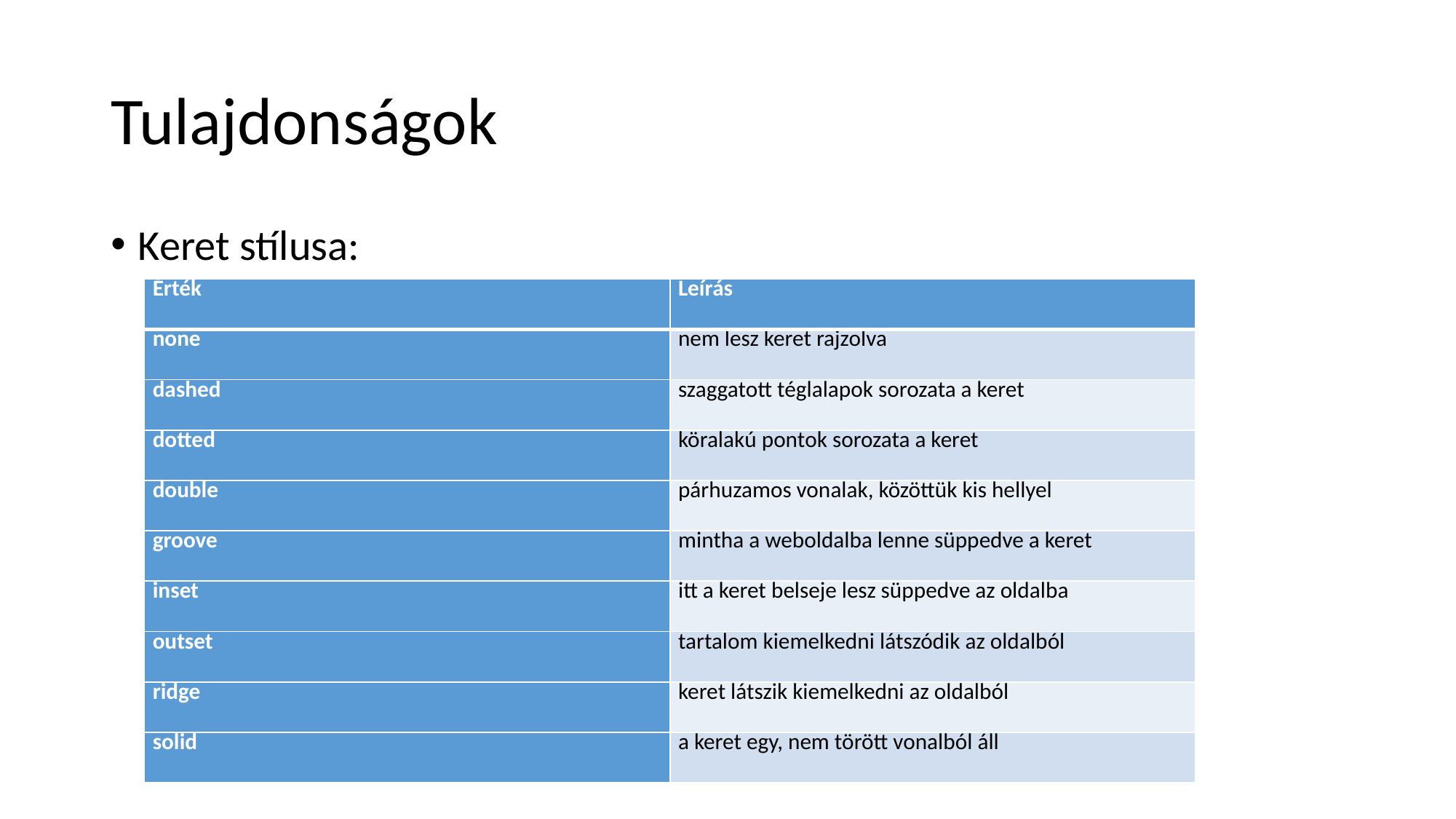

# Tulajdonságok
Keret stílusa:

| Érték | Leírás |
| --- | --- |
| none | nem lesz keret rajzolva |
| dashed | szaggatott téglalapok sorozata a keret |
| dotted | köralakú pontok sorozata a keret |
| double | párhuzamos vonalak, közöttük kis hellyel |
| groove | mintha a weboldalba lenne süppedve a keret |
| inset | itt a keret belseje lesz süppedve az oldalba |
| outset | tartalom kiemelkedni látszódik az oldalból |
| ridge | keret látszik kiemelkedni az oldalból |
| solid | a keret egy, nem törött vonalból áll |